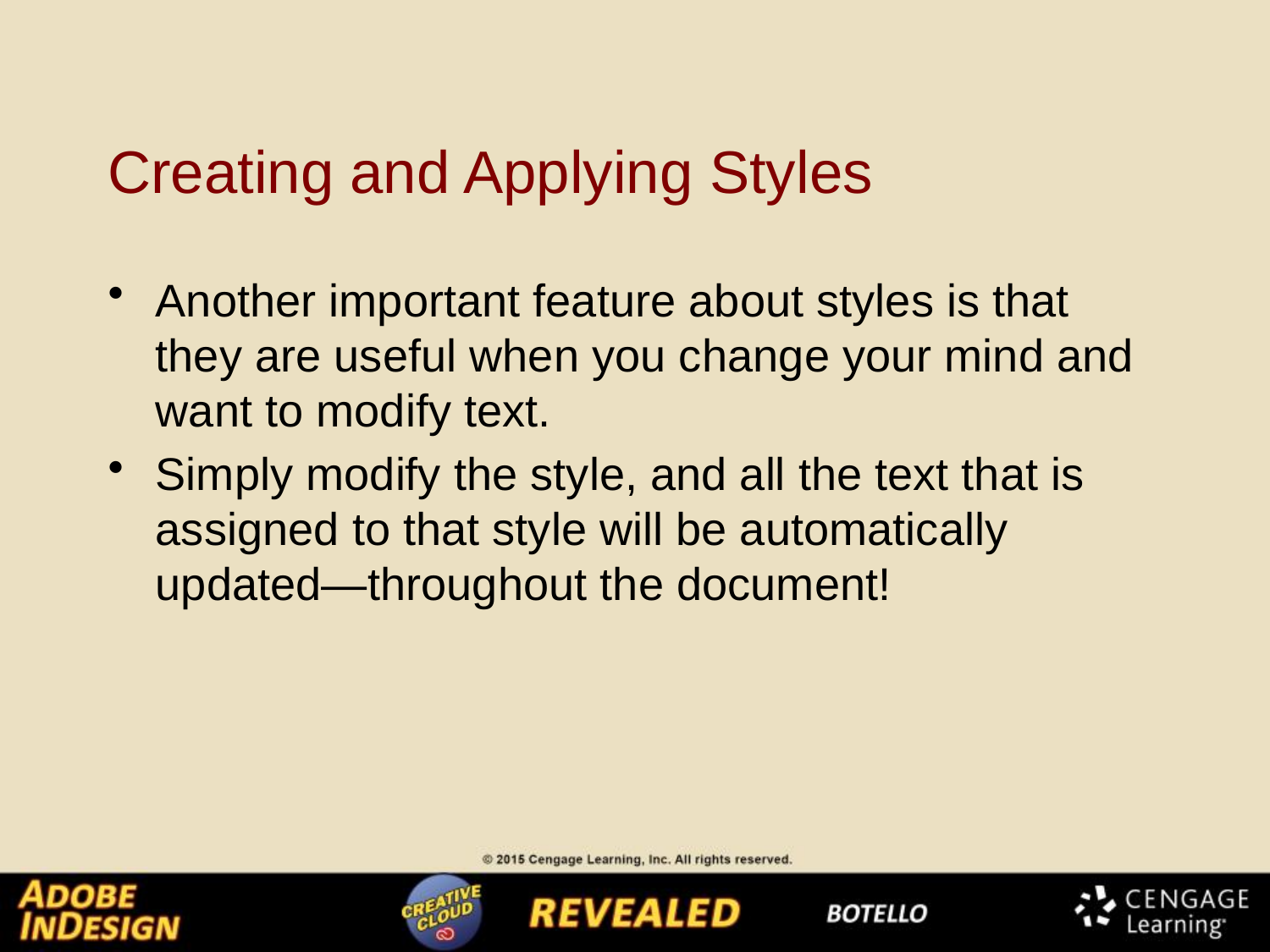

# Creating and Applying Styles
Another important feature about styles is that they are useful when you change your mind and want to modify text.
Simply modify the style, and all the text that is assigned to that style will be automatically updated—throughout the document!